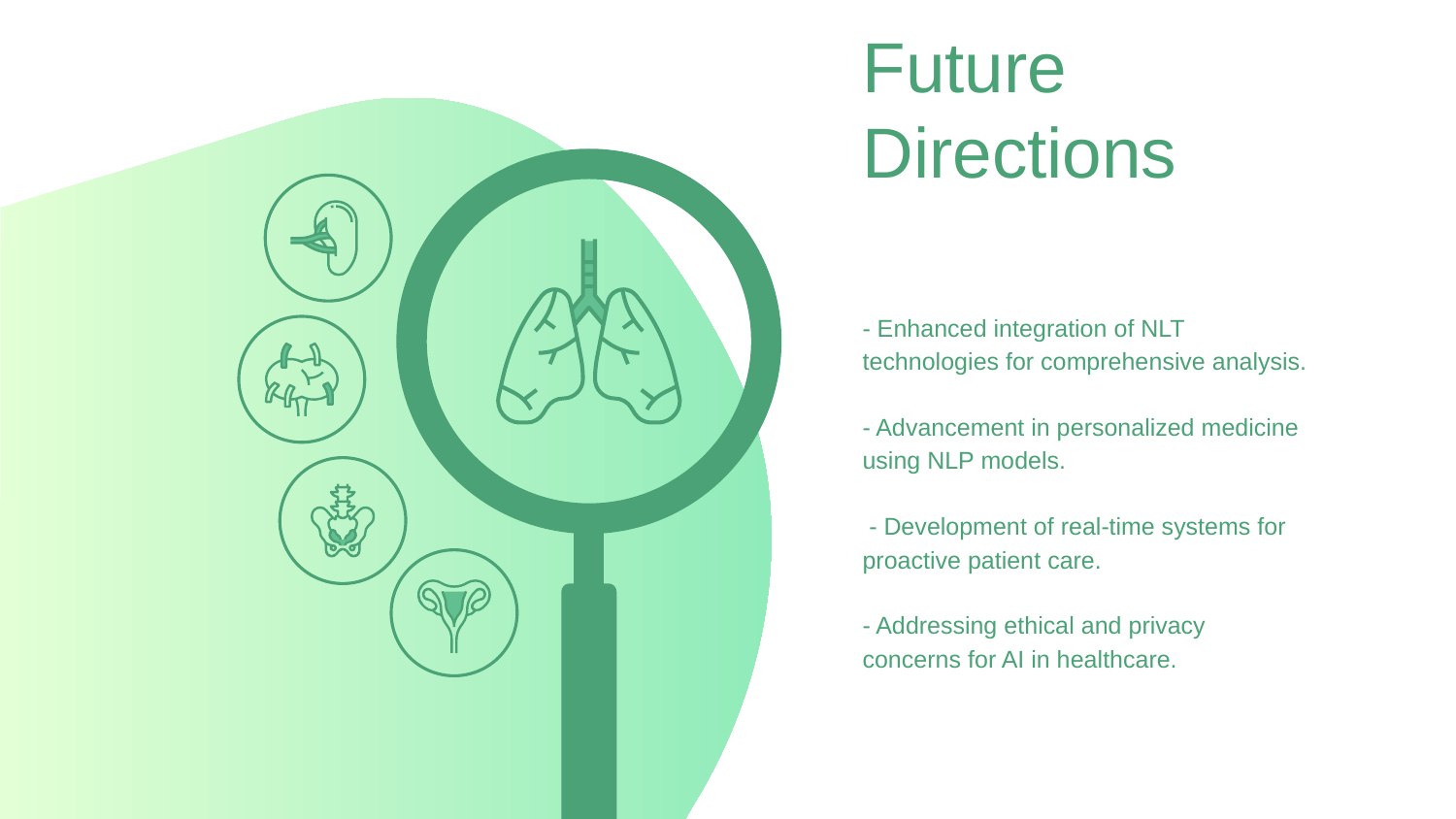

# Future Directions

- Enhanced integration of NLT technologies for comprehensive analysis.
- Advancement in personalized medicine using NLP models.
 - Development of real-time systems for proactive patient care.
- Addressing ethical and privacy concerns for AI in healthcare.